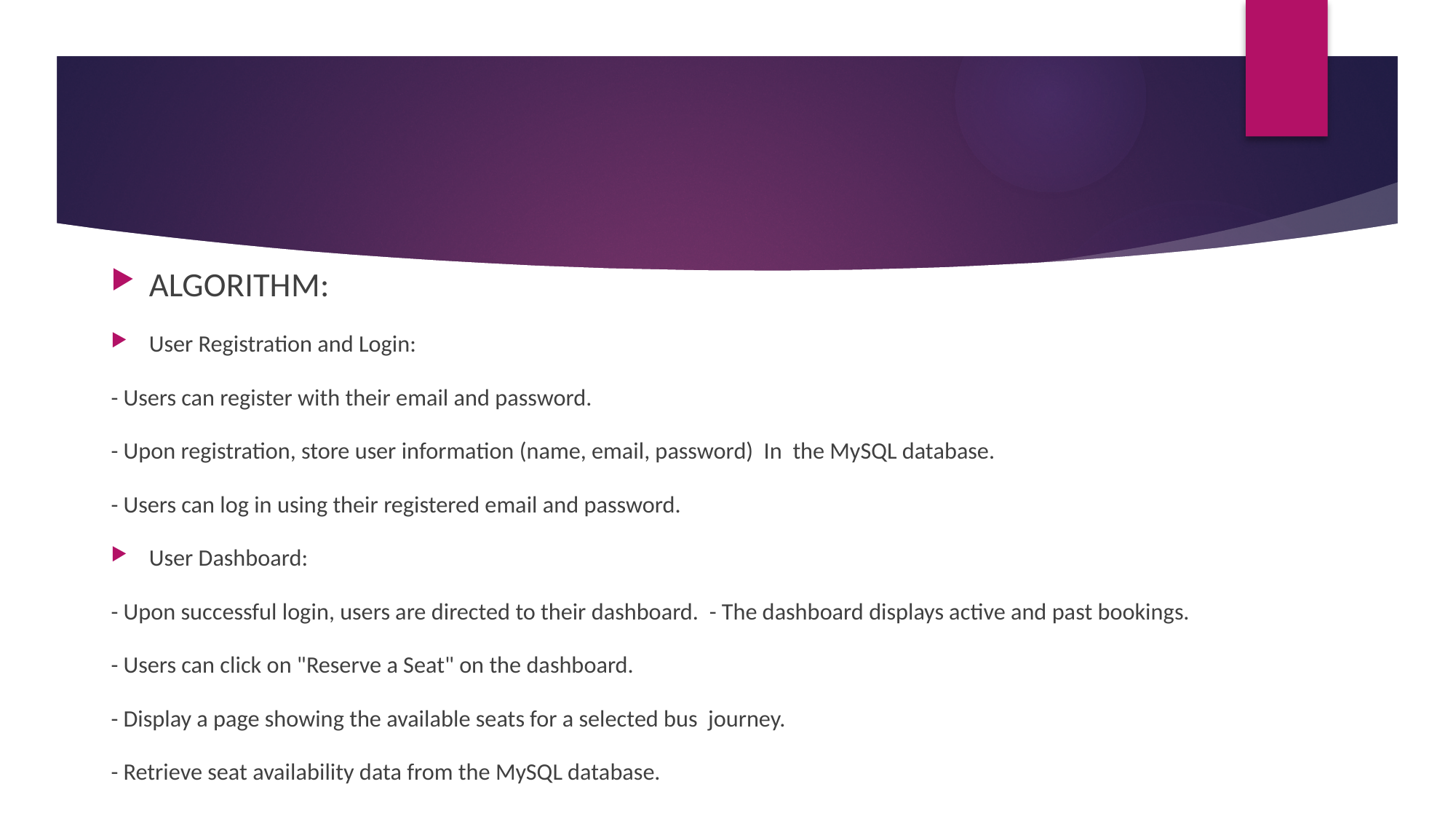

#
ALGORITHM:
User Registration and Login:
- Users can register with their email and password.
- Upon registration, store user information (name, email, password)  In  the MySQL database.
- Users can log in using their registered email and password.
User Dashboard:
- Upon successful login, users are directed to their dashboard.  - The dashboard displays active and past bookings.
- Users can click on "Reserve a Seat" on the dashboard.
- Display a page showing the available seats for a selected bus  journey.
- Retrieve seat availability data from the MySQL database.